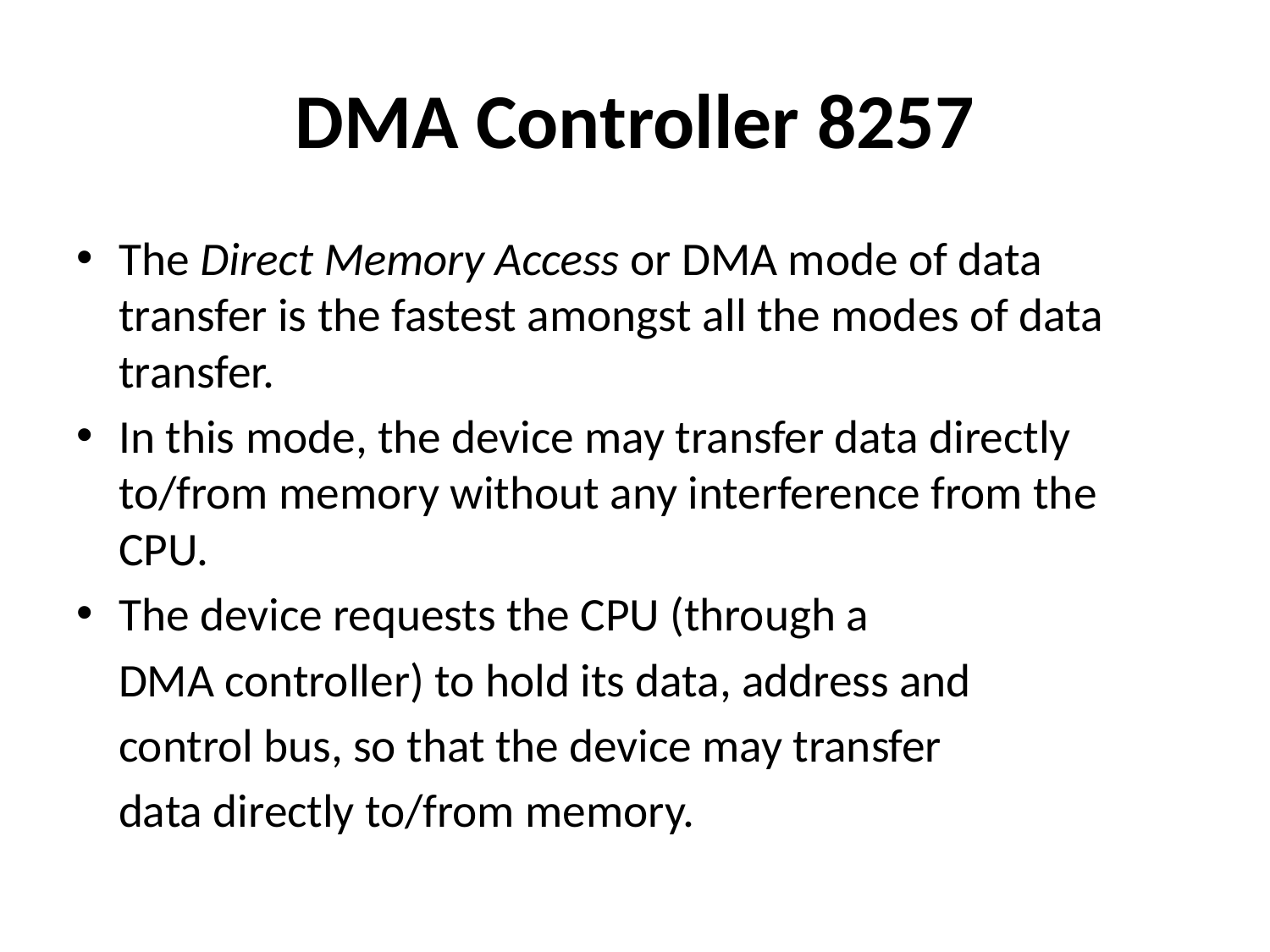

# DMA Controller 8257
The Direct Memory Access or DMA mode of data transfer is the fastest amongst all the modes of data transfer.
In this mode, the device may transfer data directly to/from memory without any interference from the CPU.
The device requests the CPU (through a
    DMA controller) to hold its data, address and
    control bus, so that the device may transfer
    data directly to/from memory.